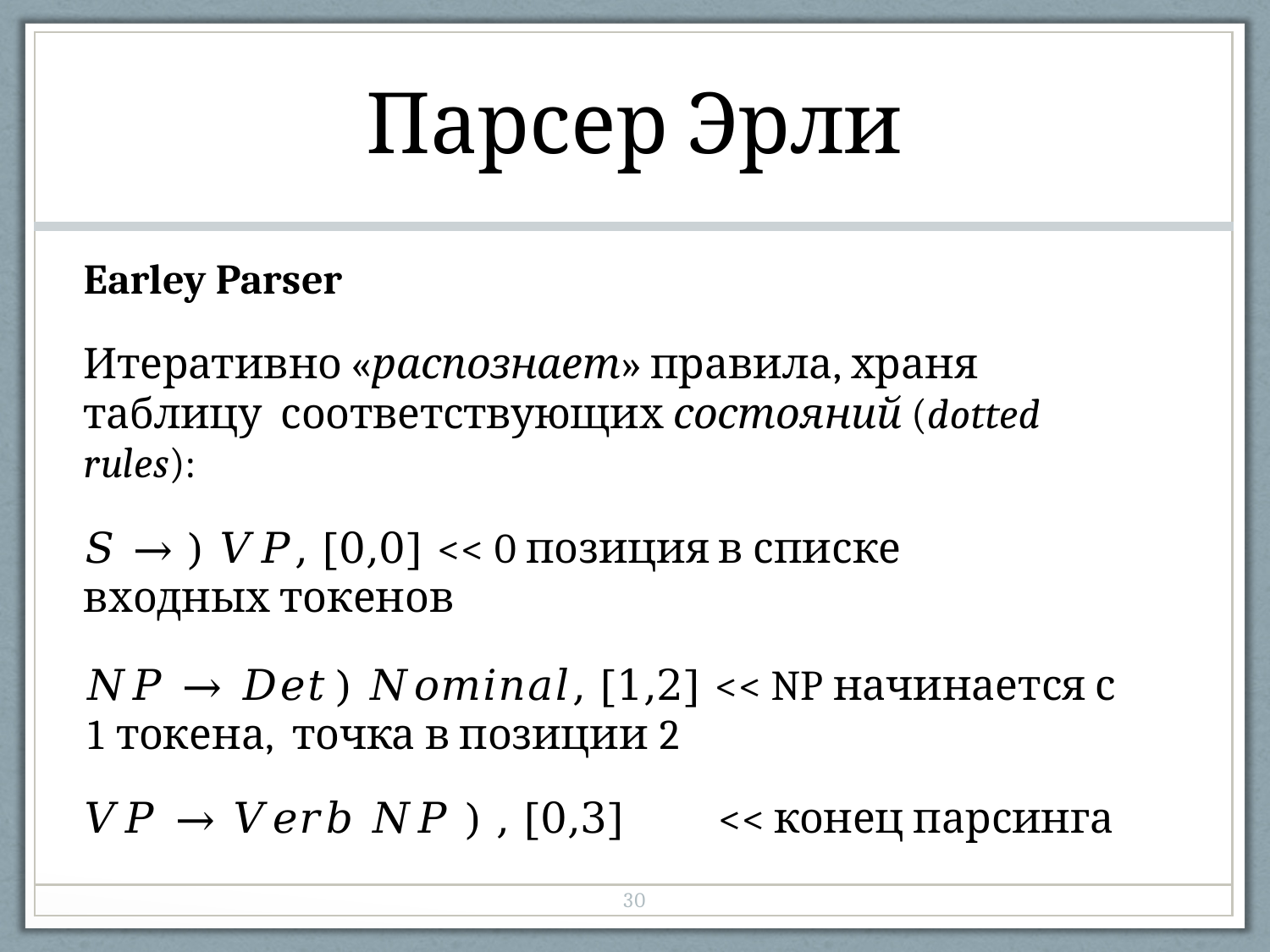

| Парсер Эрли |
| --- |
| Earley Parser Итеративно «распознает» правила, храня таблицу соответствующих состояний (dotted rules): 𝑆 → ) 𝑉𝑃, [0,0] << 0 позиция в списке входных токенов 𝑁𝑃 → 𝐷𝑒𝑡 ) 𝑁𝑜𝑚𝑖𝑛𝑎𝑙, [1,2] << NP начинается с 1 токена, точка в позиции 2 𝑉𝑃 → 𝑉𝑒𝑟𝑏 𝑁𝑃 ) , [0,3] << конец парсинга |
| 30 |